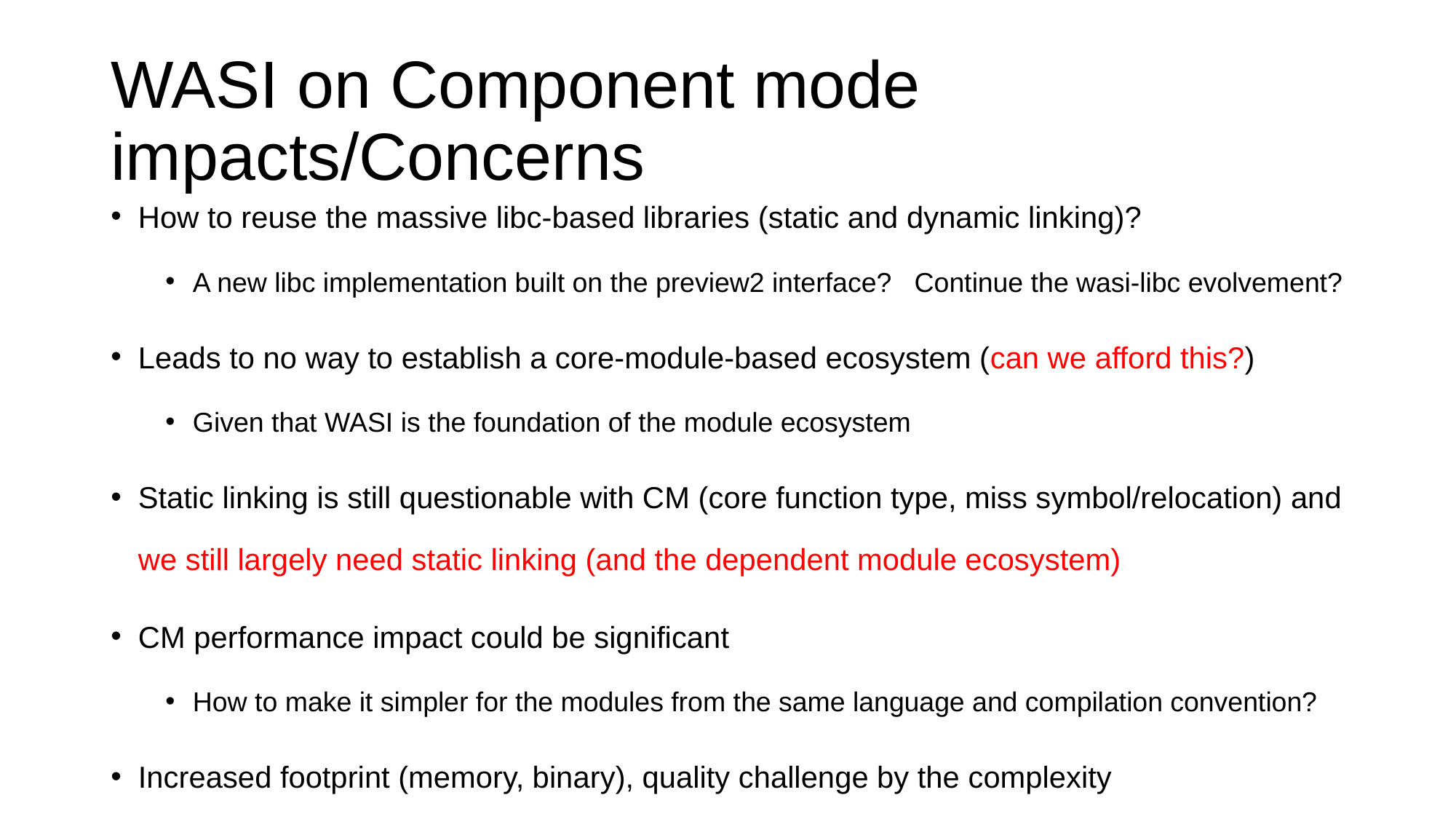

# WASI on Component mode impacts/Concerns
How to reuse the massive libc-based libraries (static and dynamic linking)?
A new libc implementation built on the preview2 interface?   Continue the wasi-libc evolvement?
Leads to no way to establish a core-module-based ecosystem (can we afford this?)
Given that WASI is the foundation of the module ecosystem
Static linking is still questionable with CM (core function type, miss symbol/relocation) and we still largely need static linking (and the dependent module ecosystem)
CM performance impact could be significant
How to make it simpler for the modules from the same language and compilation convention?
Increased footprint (memory, binary), quality challenge by the complexity